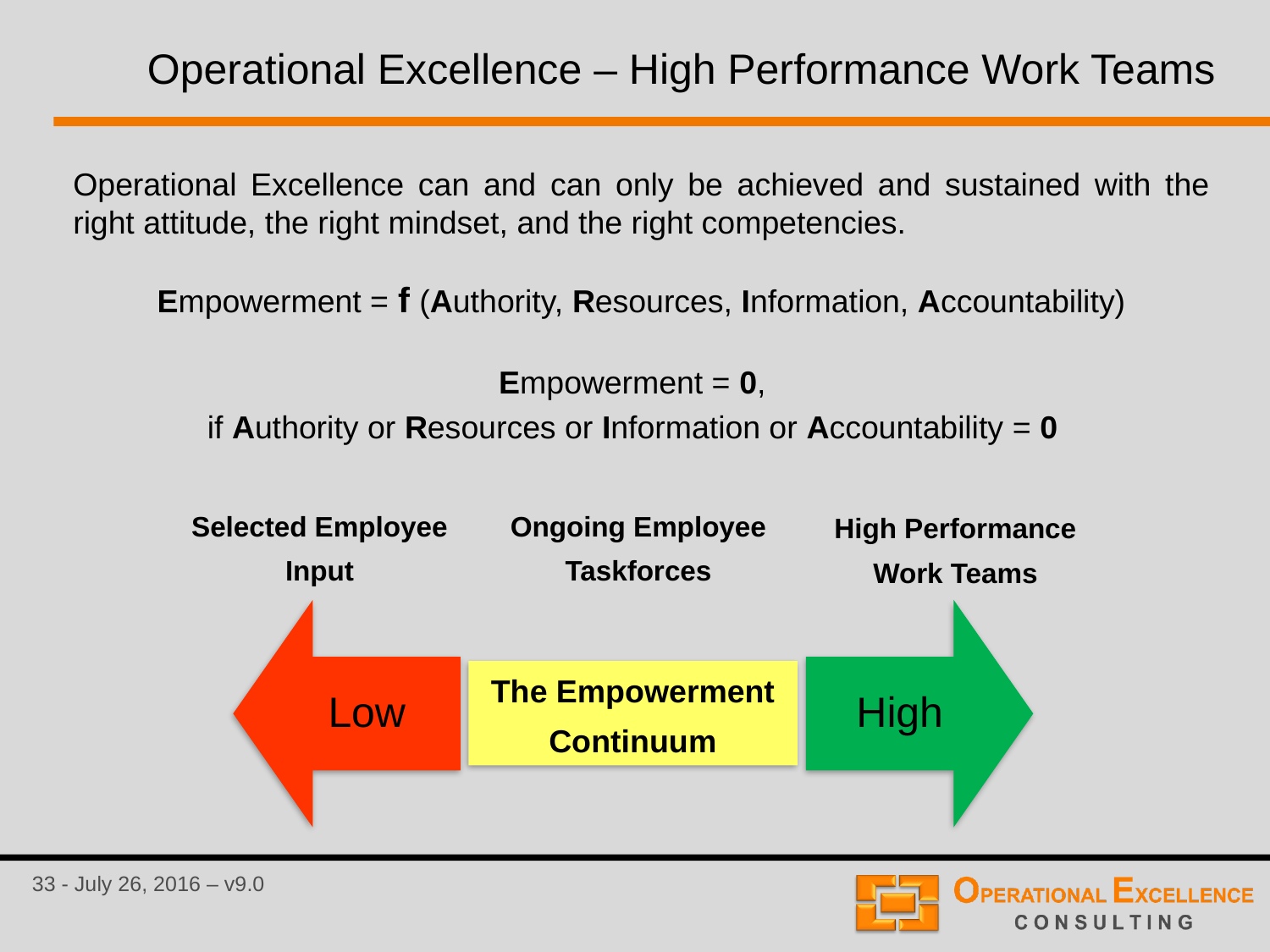

Operational Excellence – High Performance Work Teams
Operational Excellence can and can only be achieved and sustained with the right attitude, the right mindset, and the right competencies.

Empowerment = f (Authority, Resources, Information, Accountability)

Empowerment = 0,
if Authority or Resources or Information or Accountability = 0

Selected Employee
Input
Ongoing Employee
Taskforces
High Performance
Work Teams
Low
High
The Empowerment
Continuum